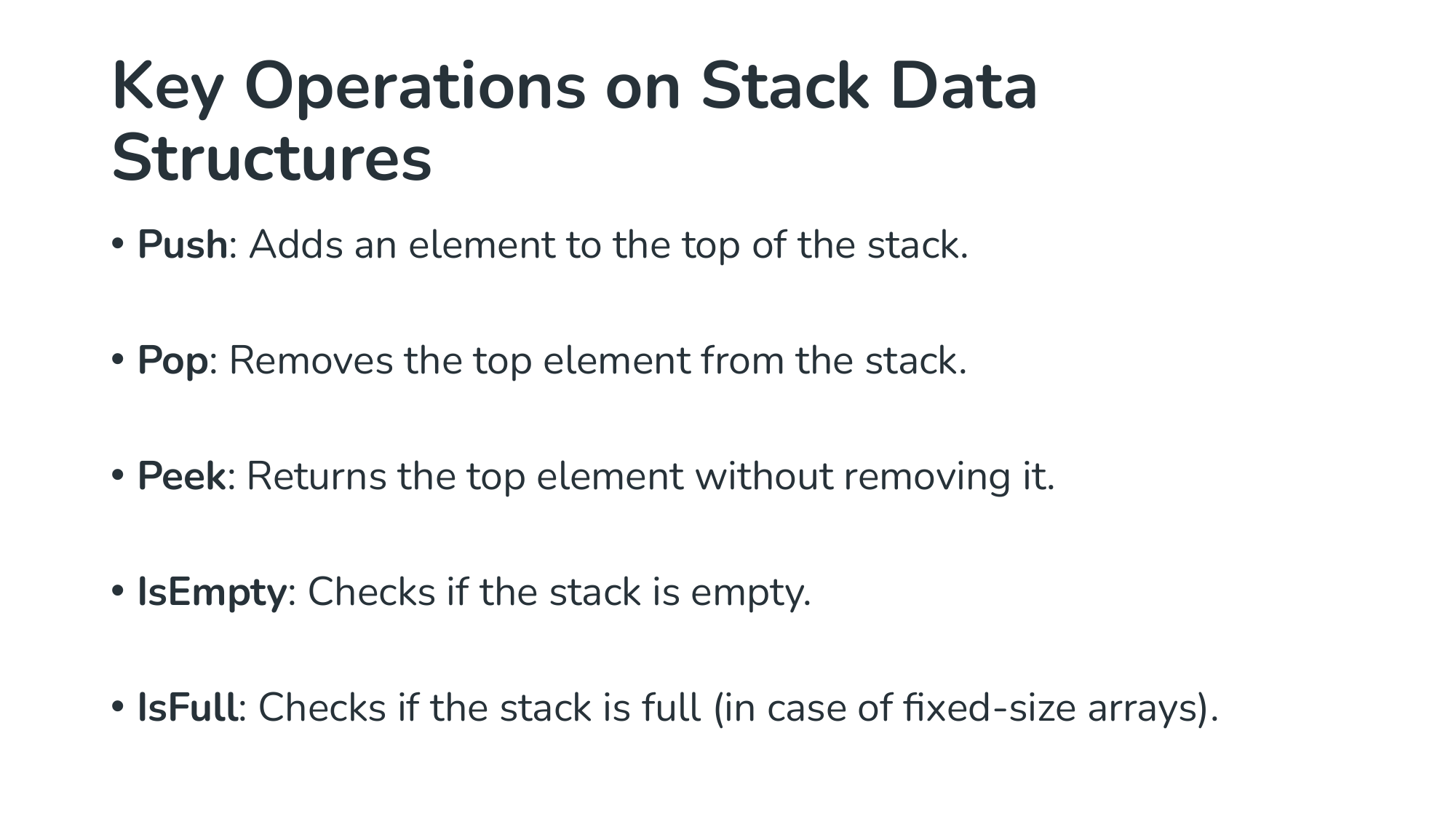

# Key Operations on Stack Data Structures
Push: Adds an element to the top of the stack.

Pop: Removes the top element from the stack.

Peek: Returns the top element without removing it.

IsEmpty: Checks if the stack is empty.

IsFull: Checks if the stack is full (in case of fixed-size arrays).